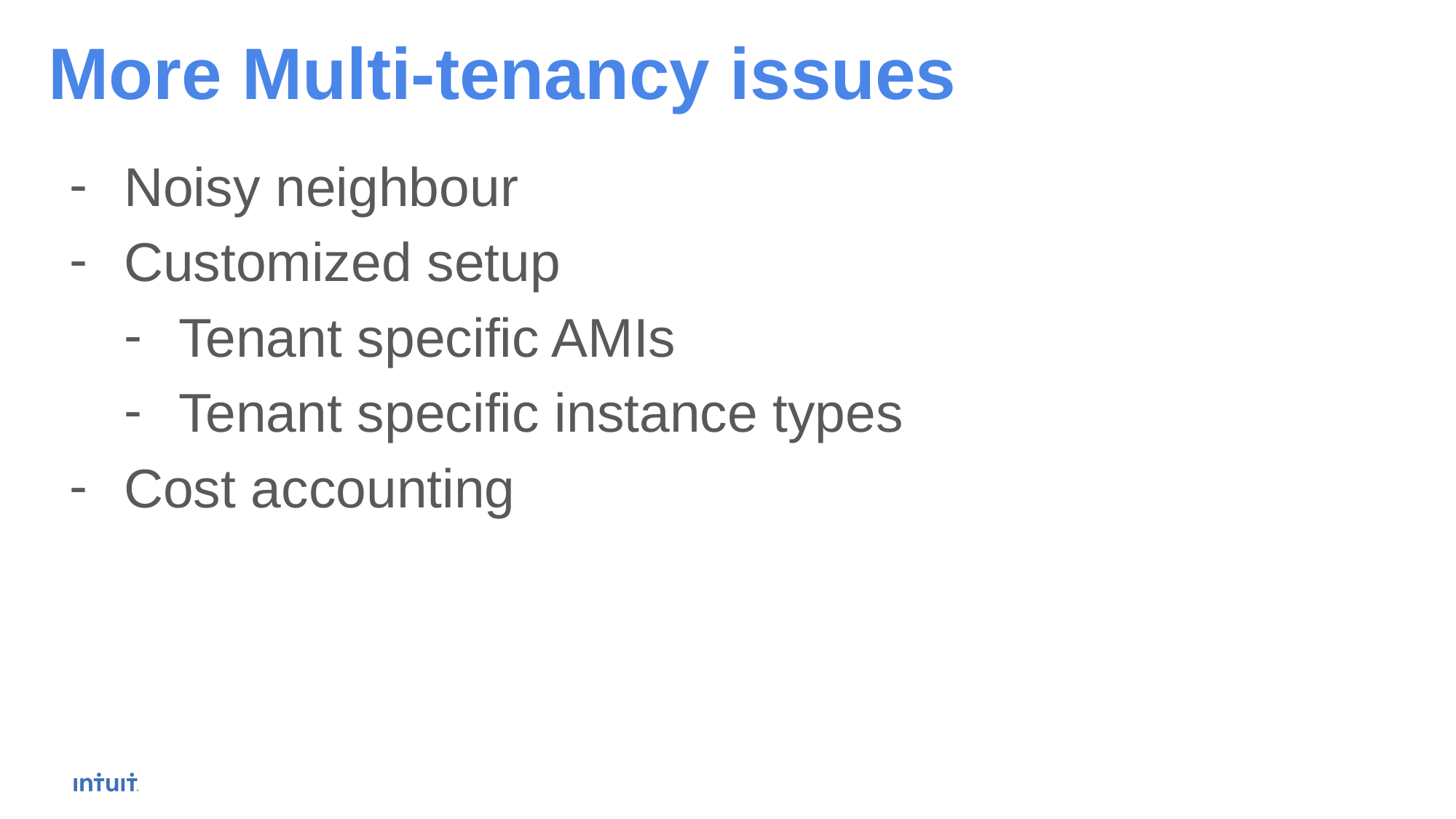

More Multi-tenancy issues
Noisy neighbour
Customized setup
Tenant specific AMIs
Tenant specific instance types
Cost accounting